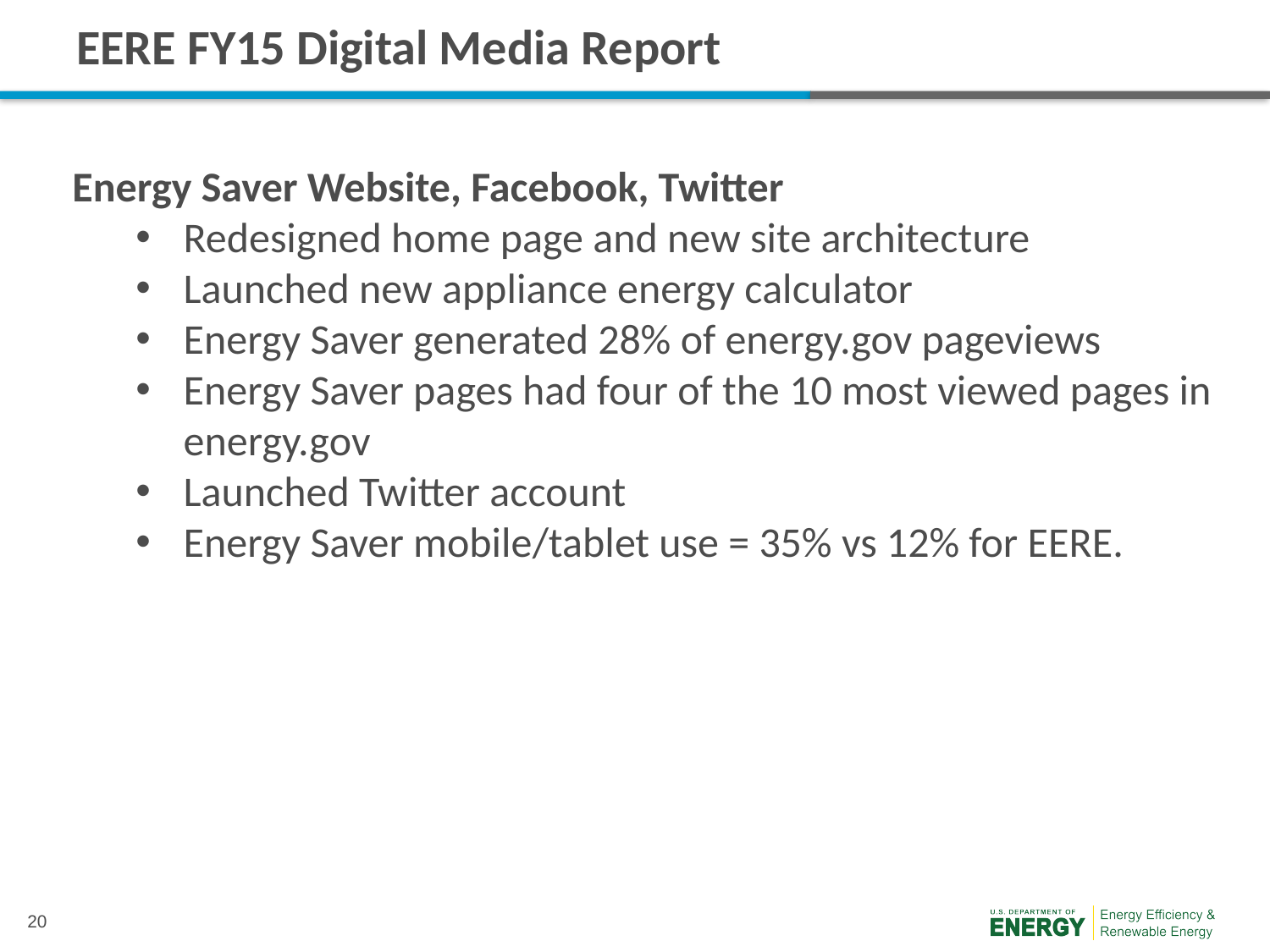

# EERE FY15 Digital Media Report
Energy Saver Website, Facebook, Twitter
Redesigned home page and new site architecture
Launched new appliance energy calculator
Energy Saver generated 28% of energy.gov pageviews
Energy Saver pages had four of the 10 most viewed pages in energy.gov
Launched Twitter account
Energy Saver mobile/tablet use = 35% vs 12% for EERE.